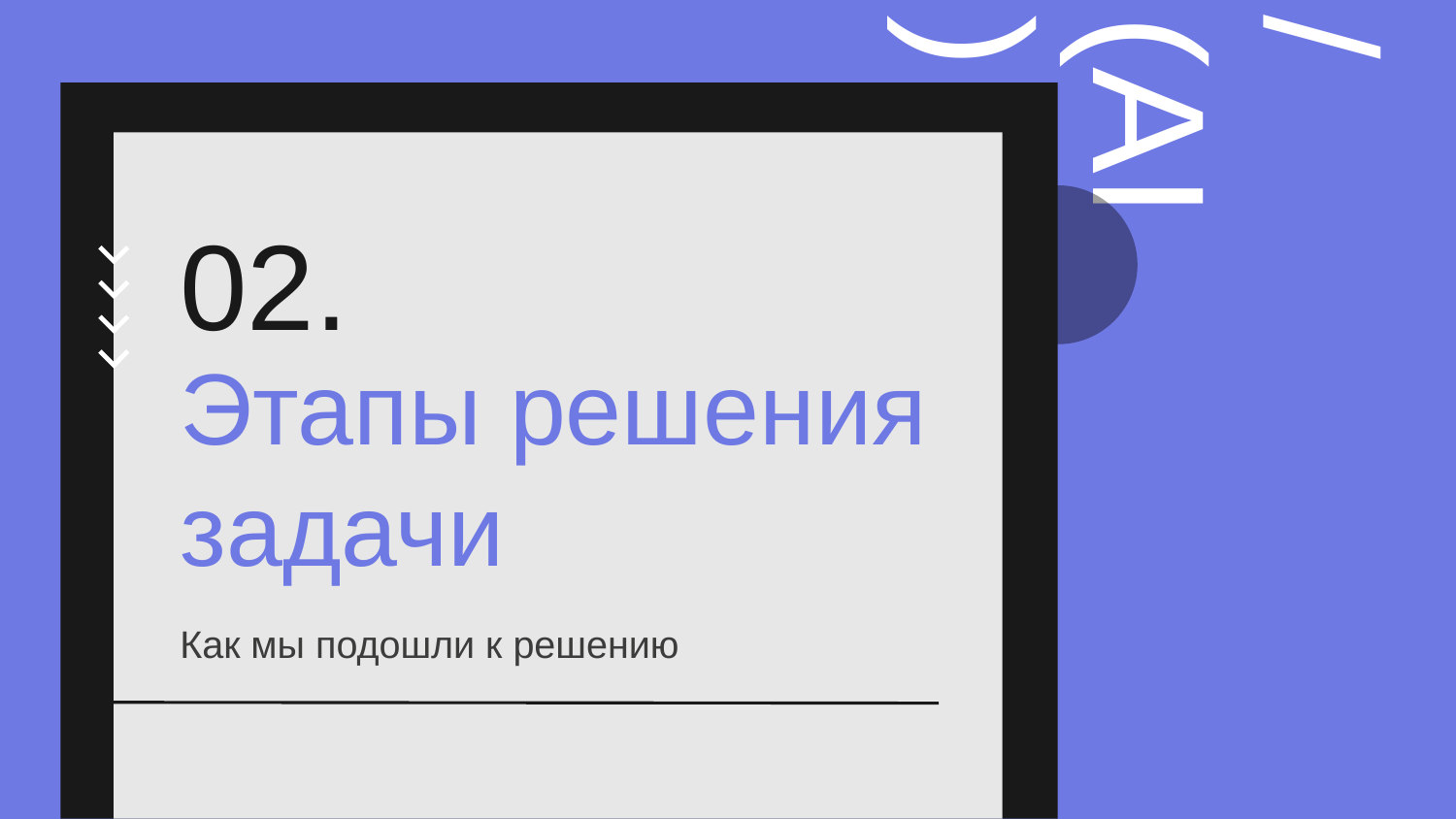

02.

# Этапы решения задачи
Как мы подошли к решению